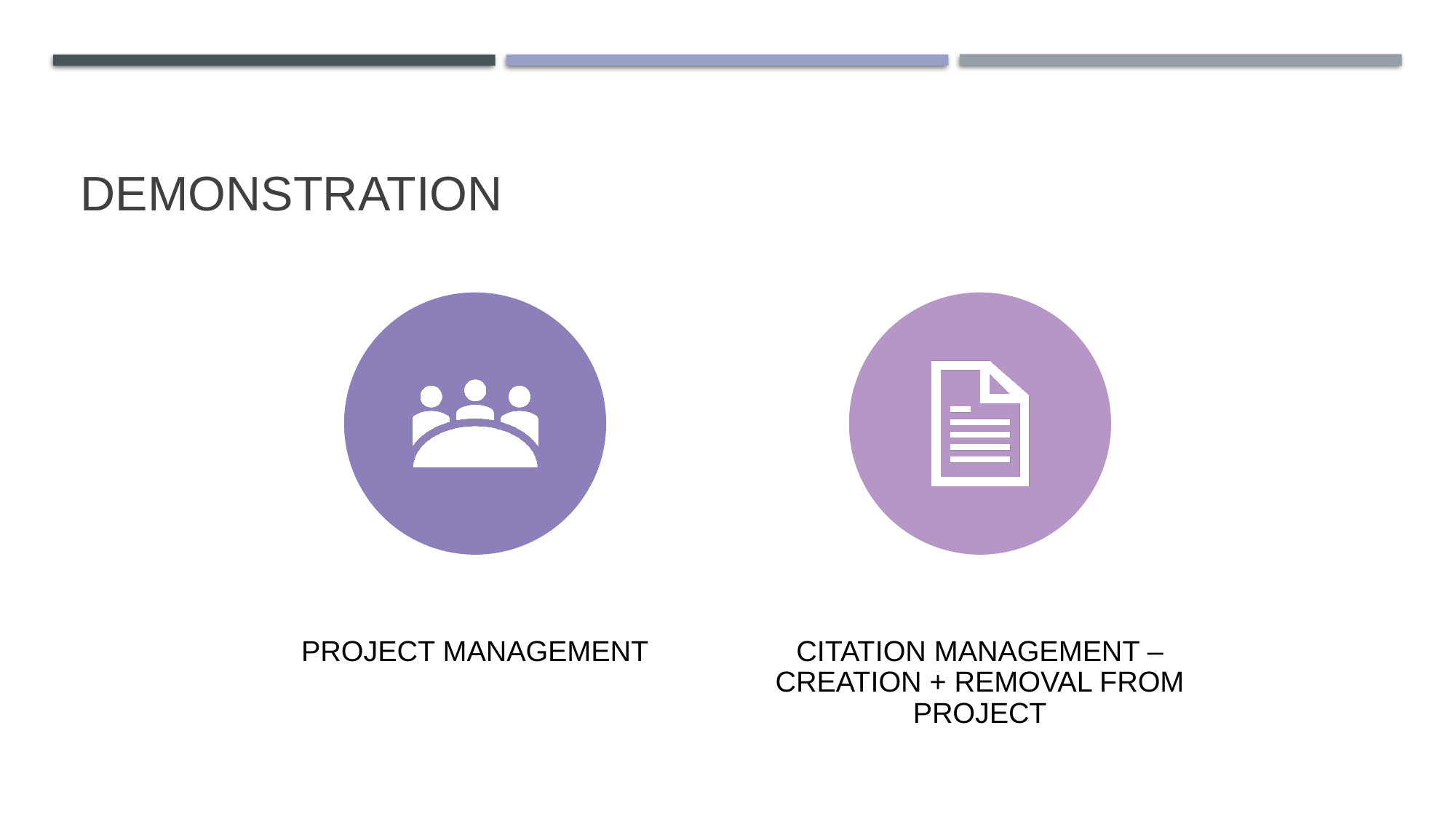

# Demonstration
Project Management
Citation Management – Creation + Removal from project